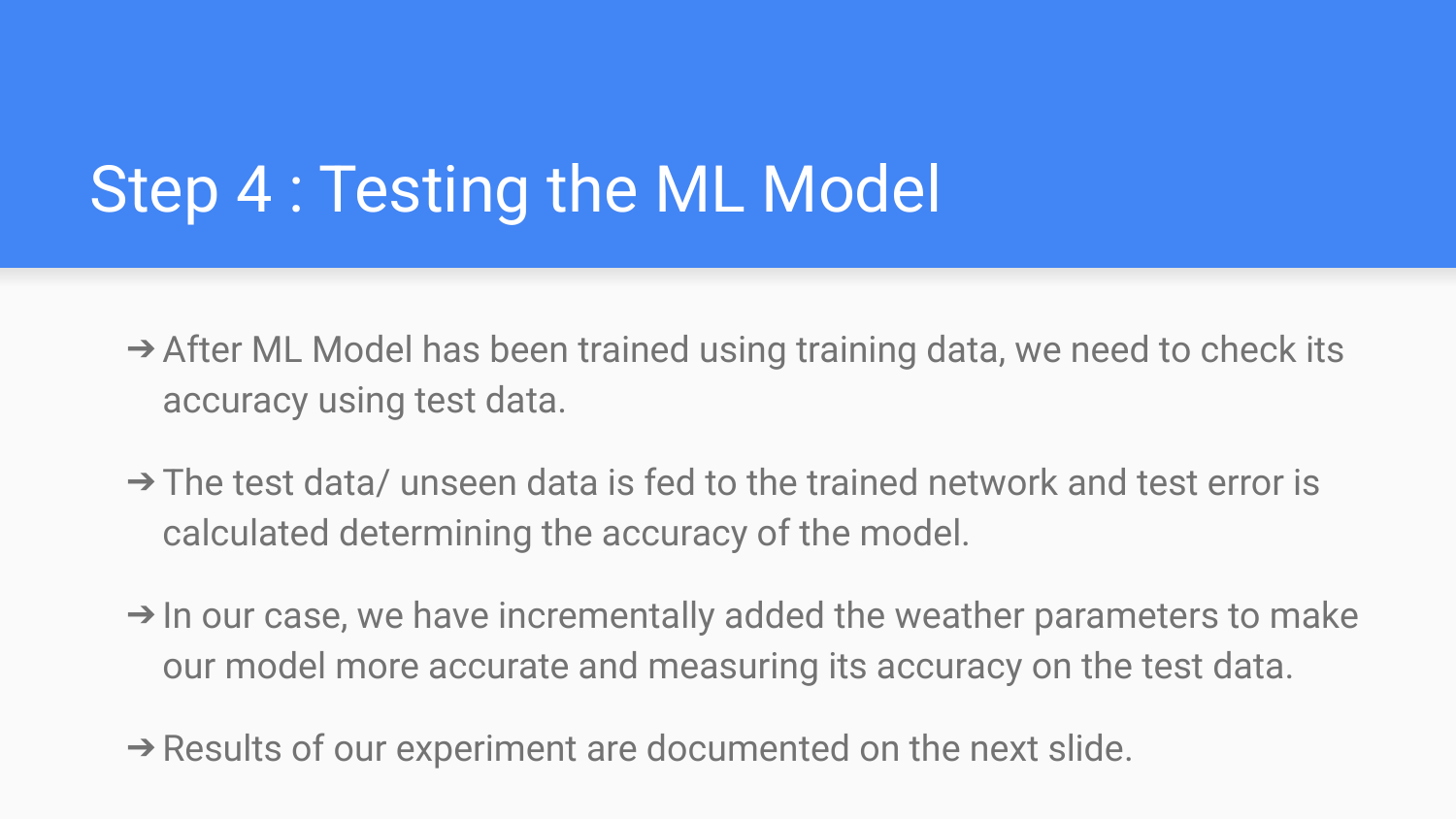

# Step 4 : Testing the ML Model
After ML Model has been trained using training data, we need to check its accuracy using test data.
The test data/ unseen data is fed to the trained network and test error is calculated determining the accuracy of the model.
In our case, we have incrementally added the weather parameters to make our model more accurate and measuring its accuracy on the test data.
Results of our experiment are documented on the next slide.